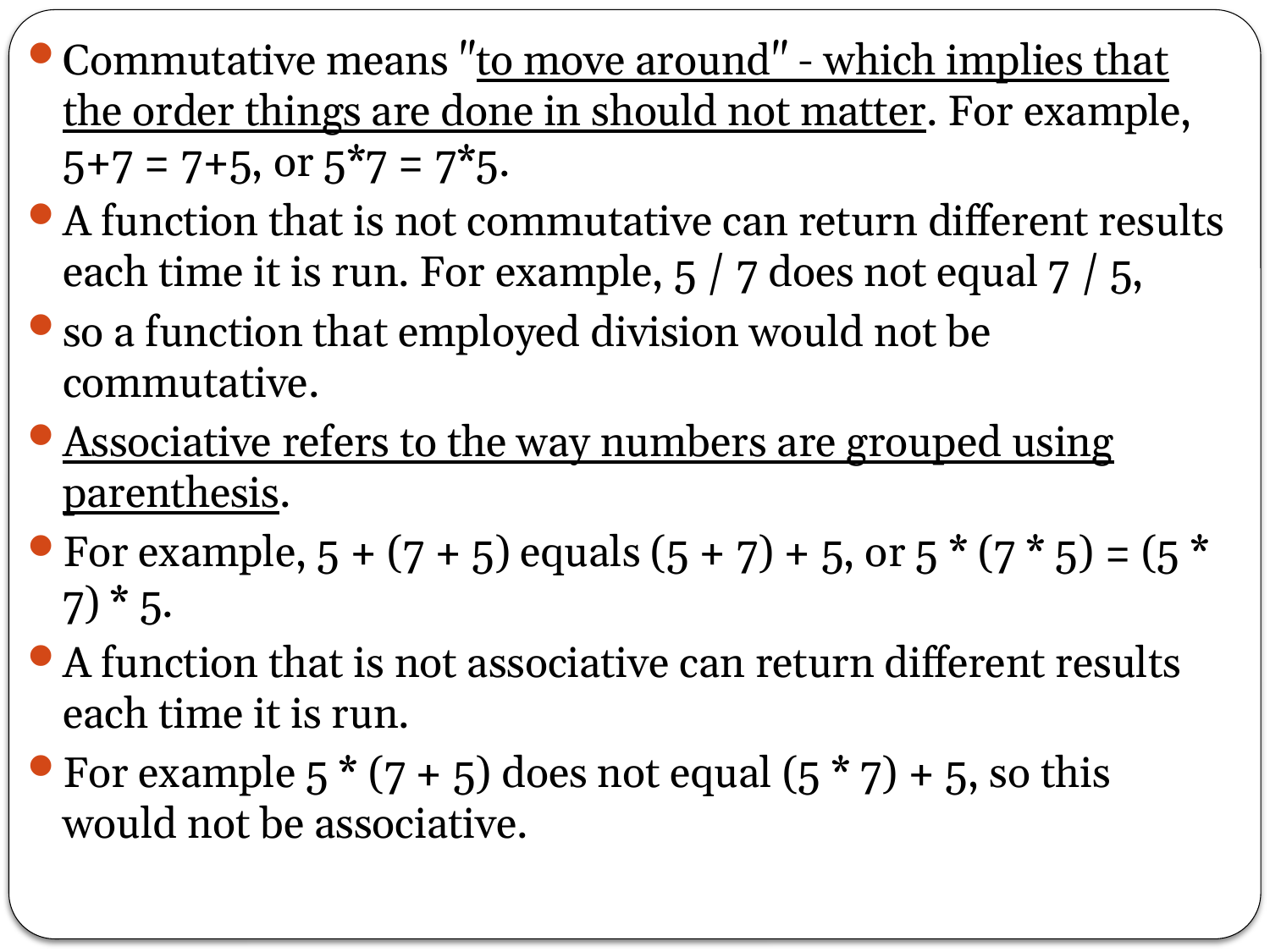

Commutative means "to move around" - which implies that the order things are done in should not matter. For example, 5+7 = 7+5, or 5*7 = 7*5.
A function that is not commutative can return different results each time it is run. For example, 5 / 7 does not equal 7 / 5,
so a function that employed division would not be commutative.
Associative refers to the way numbers are grouped using parenthesis.
For example, 5 + (7 + 5) equals (5 + 7) + 5, or 5 * (7 * 5) = (5 * 7) * 5.
A function that is not associative can return different results each time it is run.
For example 5 * (7 + 5) does not equal (5 * 7) + 5, so this would not be associative.